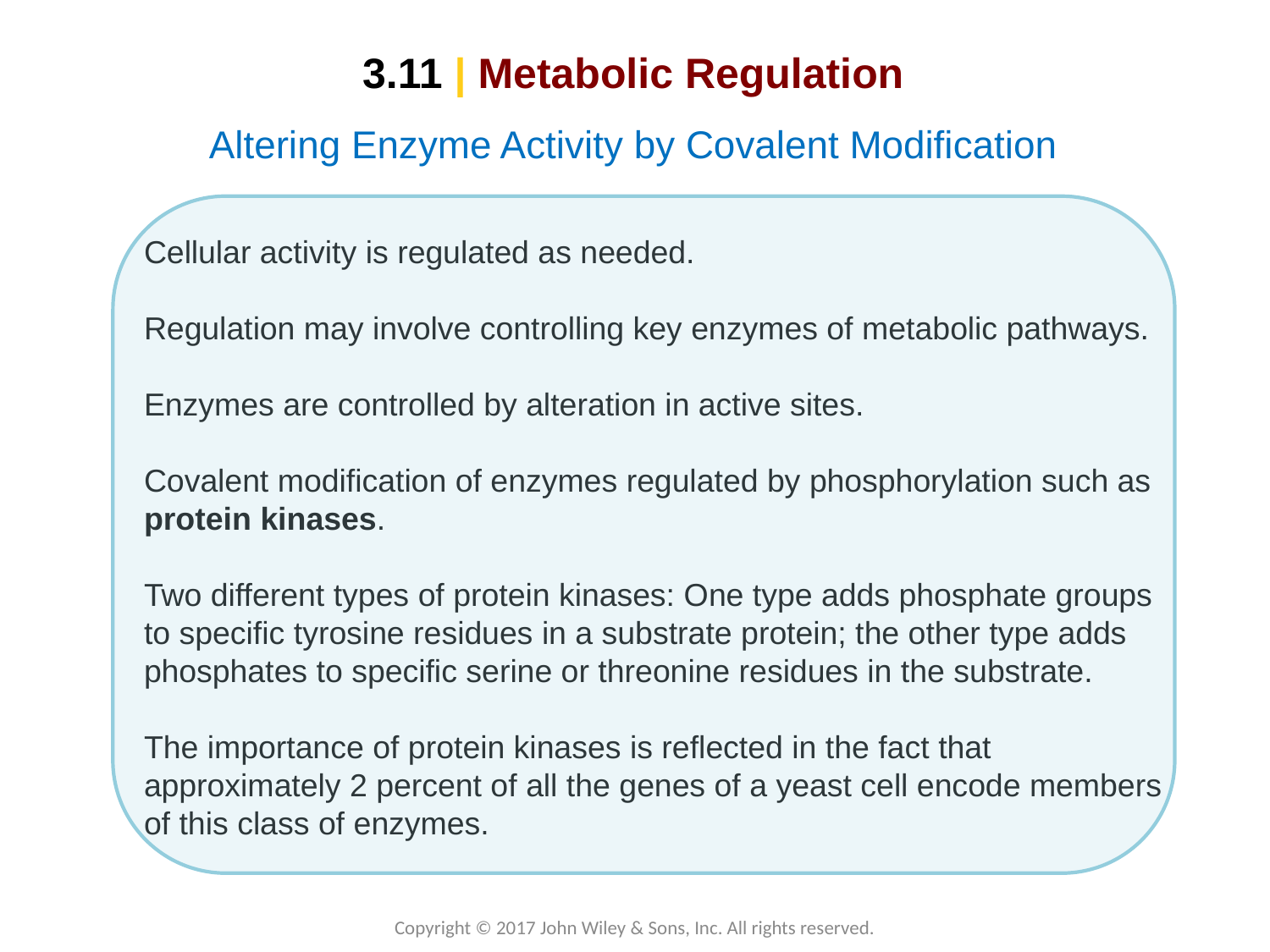

3.11 | Metabolic Regulation
Altering Enzyme Activity by Covalent Modification

Cellular activity is regulated as needed.

Regulation may involve controlling key enzymes of metabolic pathways.

Enzymes are controlled by alteration in active sites.

Covalent modification of enzymes regulated by phosphorylation such as protein kinases.

Two different types of protein kinases: One type adds phosphate groups to specific tyrosine residues in a substrate protein; the other type adds phosphates to specific serine or threonine residues in the substrate.

The importance of protein kinases is reflected in the fact that approximately 2 percent of all the genes of a yeast cell encode members of this class of enzymes.

Copyright © 2017 John Wiley & Sons, Inc. All rights reserved.